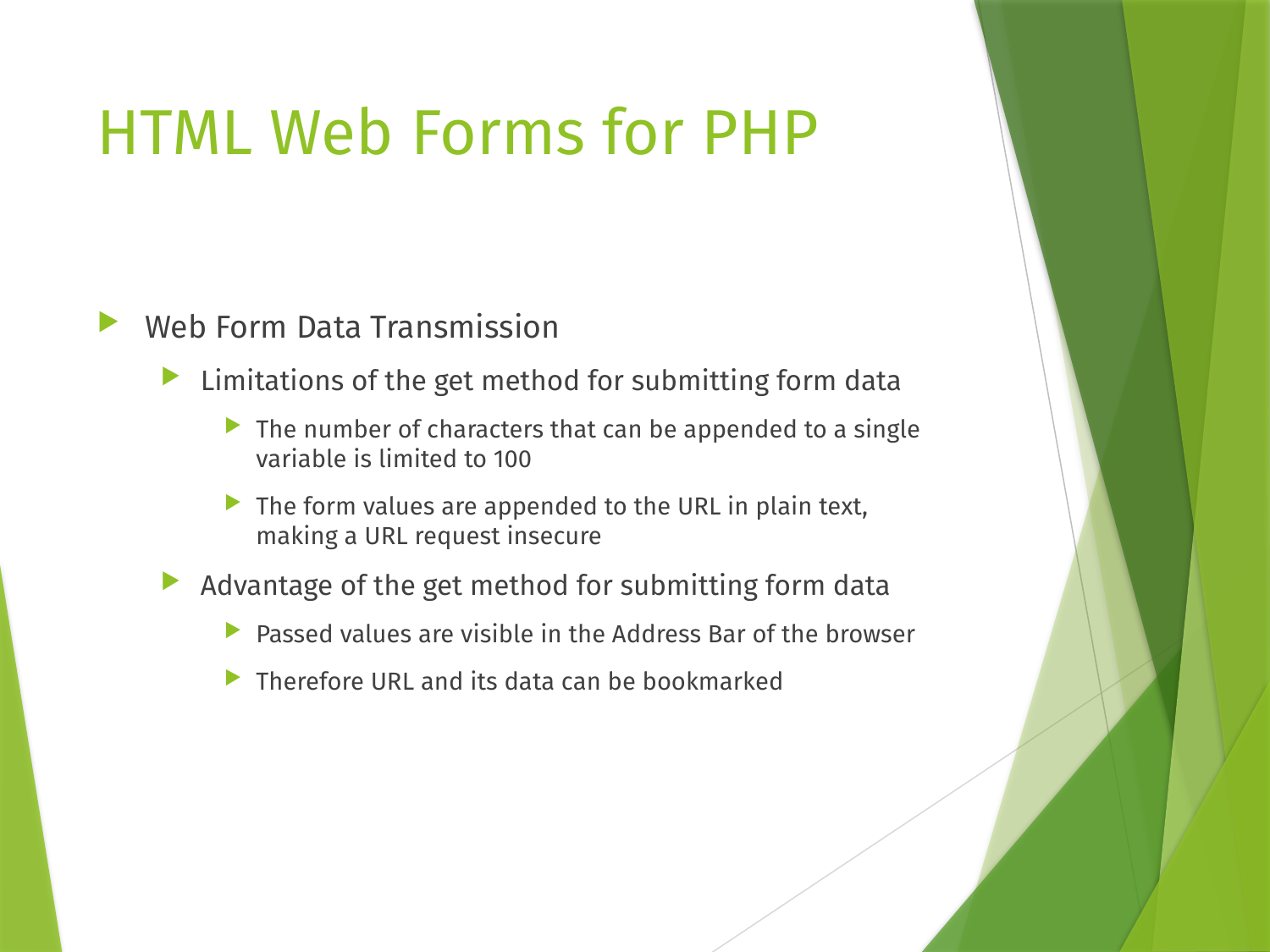

# HTML Web Forms for PHP
Web Form Data Transmission
Limitations of the get method for submitting form data
The number of characters that can be appended to a single variable is limited to 100
The form values are appended to the URL in plain text, making a URL request insecure
Advantage of the get method for submitting form data
Passed values are visible in the Address Bar of the browser
Therefore URL and its data can be bookmarked